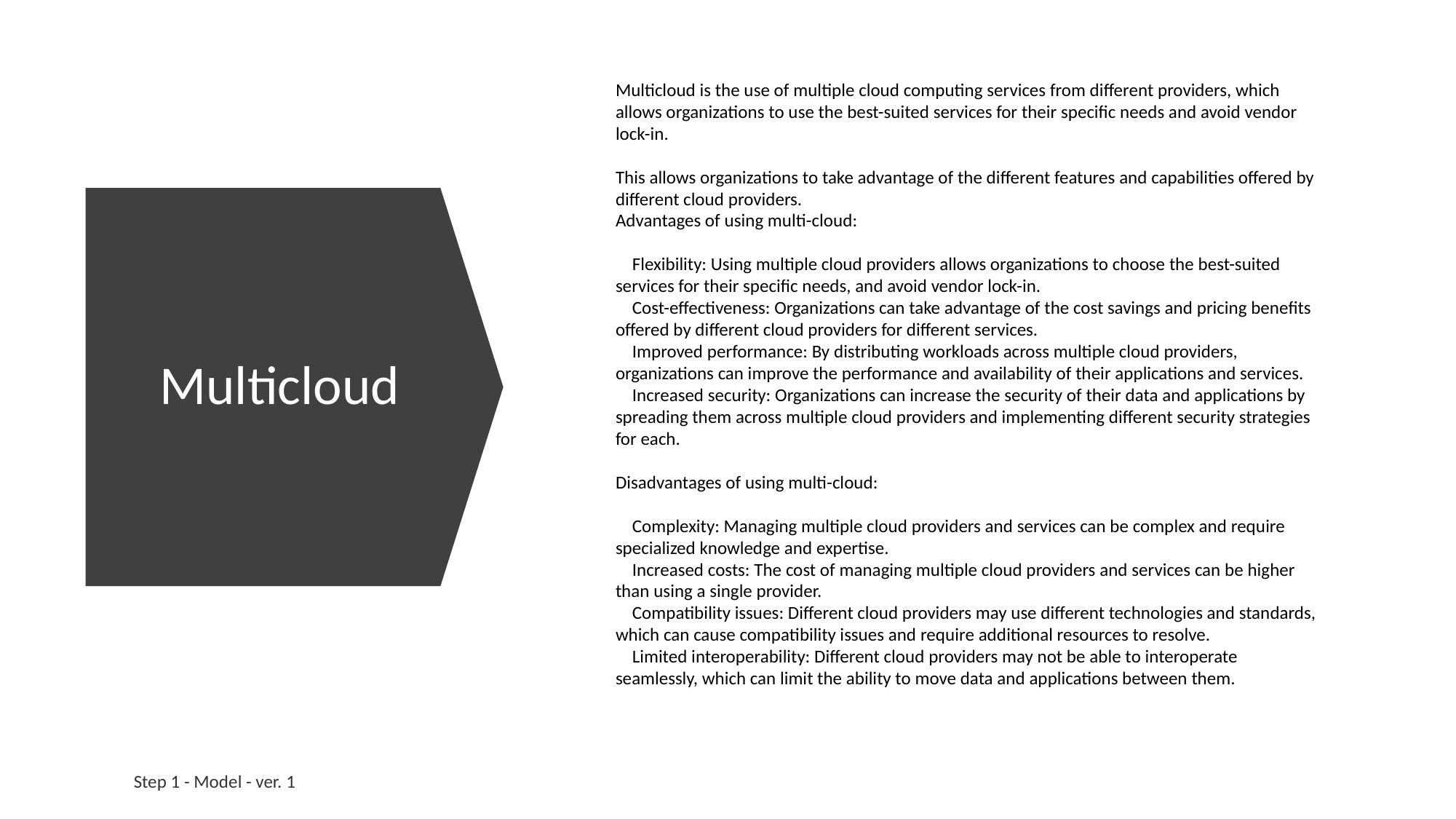

Multicloud is the use of multiple cloud computing services from different providers, which allows organizations to use the best-suited services for their specific needs and avoid vendor lock-in.

This allows organizations to take advantage of the different features and capabilities offered by different cloud providers.
Advantages of using multi-cloud:

    Flexibility: Using multiple cloud providers allows organizations to choose the best-suited services for their specific needs, and avoid vendor lock-in.
    Cost-effectiveness: Organizations can take advantage of the cost savings and pricing benefits offered by different cloud providers for different services.
    Improved performance: By distributing workloads across multiple cloud providers, organizations can improve the performance and availability of their applications and services.
    Increased security: Organizations can increase the security of their data and applications by spreading them across multiple cloud providers and implementing different security strategies for each.

Disadvantages of using multi-cloud:

    Complexity: Managing multiple cloud providers and services can be complex and require specialized knowledge and expertise.
    Increased costs: The cost of managing multiple cloud providers and services can be higher than using a single provider.
    Compatibility issues: Different cloud providers may use different technologies and standards, which can cause compatibility issues and require additional resources to resolve.
    Limited interoperability: Different cloud providers may not be able to interoperate seamlessly, which can limit the ability to move data and applications between them.

# Multicloud
Step 1 - Model - ver. 1